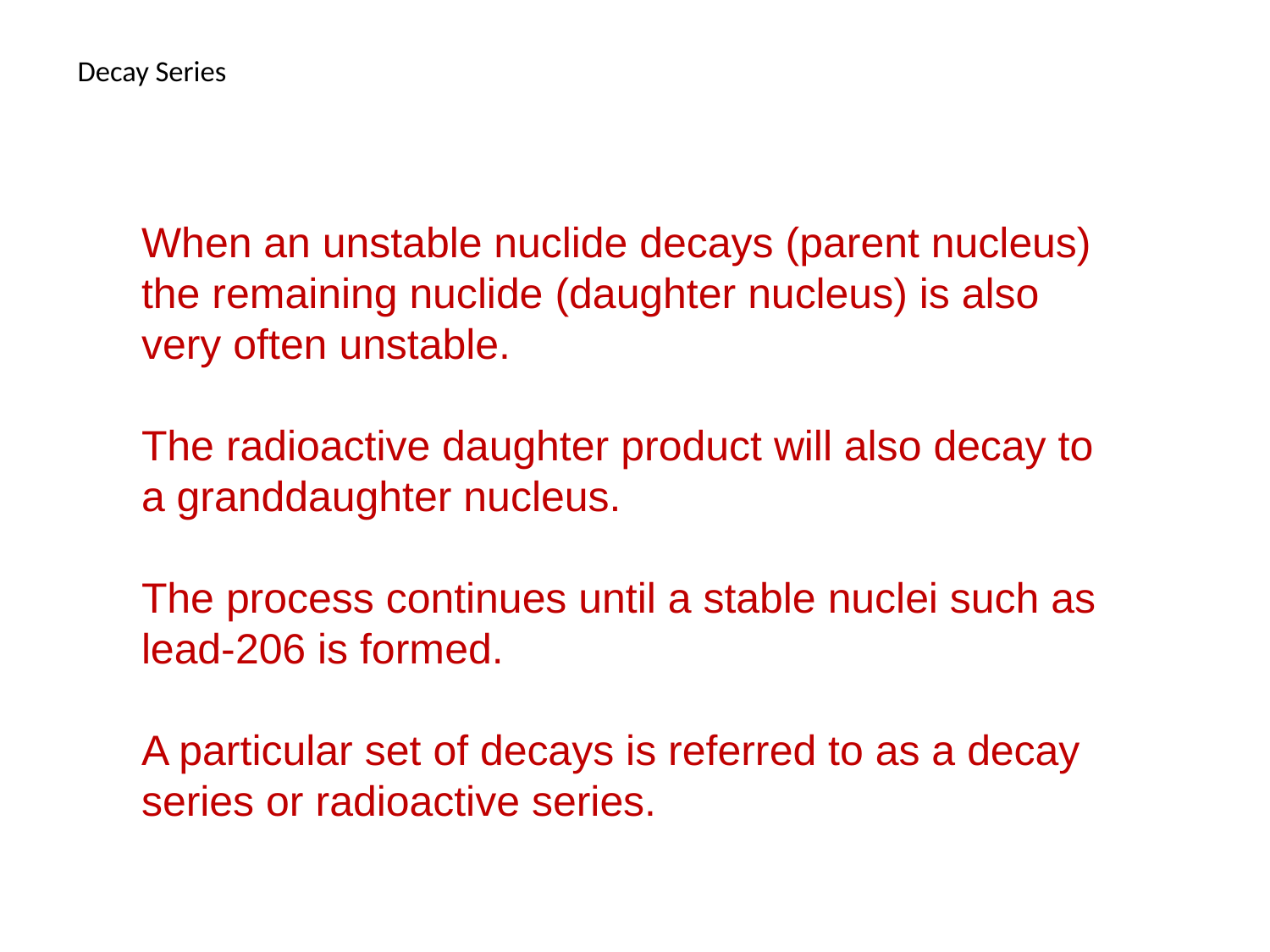

# Decay Series

When an unstable nuclide decays (parent nucleus) the remaining nuclide (daughter nucleus) is also
very often unstable.

The radioactive daughter product will also decay to a granddaughter nucleus.

The process continues until a stable nuclei such as lead-206 is formed.

A particular set of decays is referred to as a decay series or radioactive series.